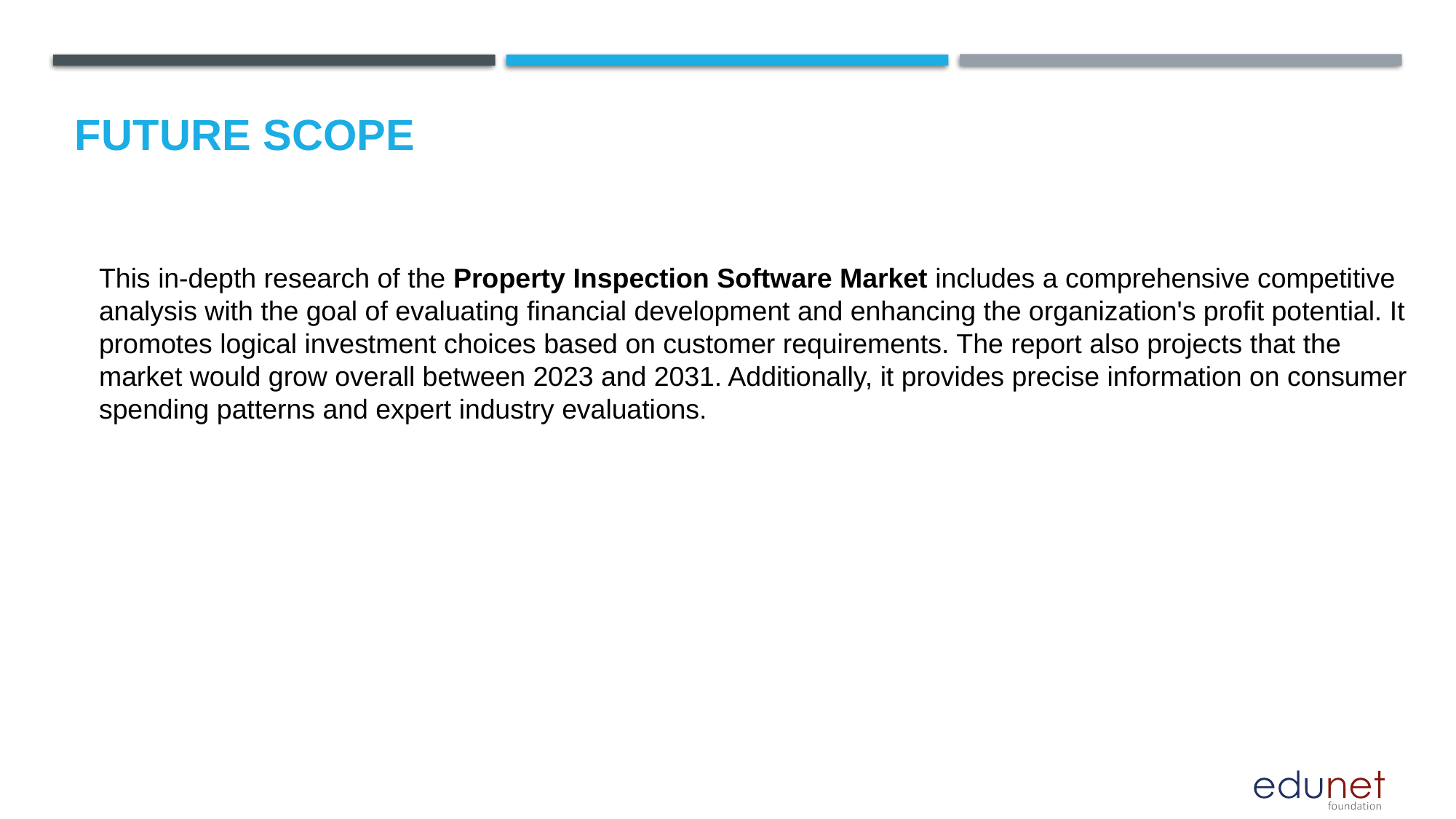

Future scope

This in-depth research of the Property Inspection Software Market includes a comprehensive competitive analysis with the goal of evaluating financial development and enhancing the organization's profit potential. It promotes logical investment choices based on customer requirements. The report also projects that the market would grow overall between 2023 and 2031. Additionally, it provides precise information on consumer spending patterns and expert industry evaluations.